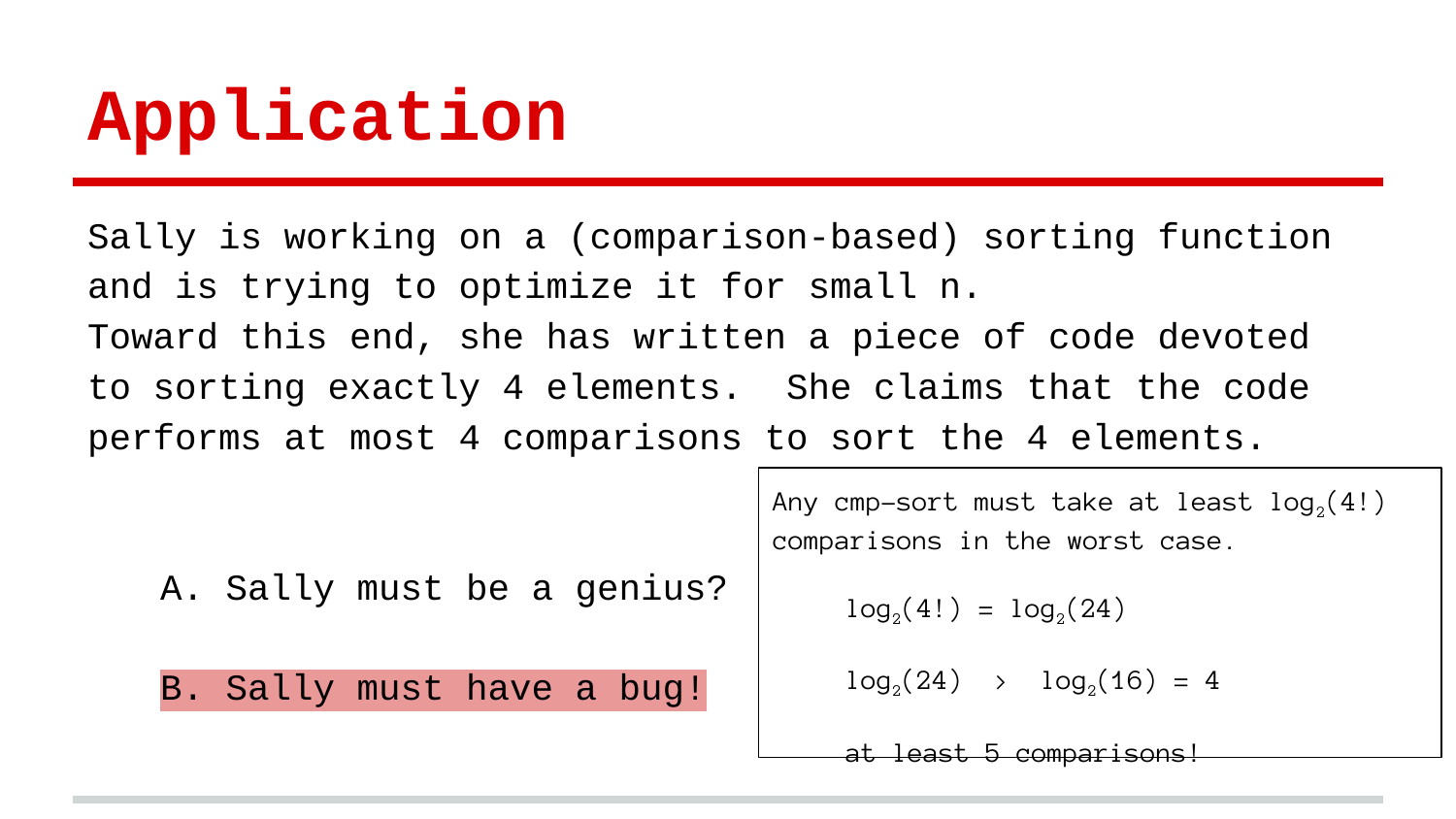

# Application
Sally is working on a (comparison-based) sorting function and is trying to optimize it for small n.
Toward this end, she has written a piece of code devoted to sorting exactly 4 elements.  She claims that the code performs at most 4 comparisons to sort the 4 elements.

A. Sally must be a genius?

B. Sally must have a bug!

Any cmp-sort must take at least log2(4!) comparisons in the worst case.

log2(4!) = log2(24)

log2(24)  >  log2(16) = 4

at least 5 comparisons!